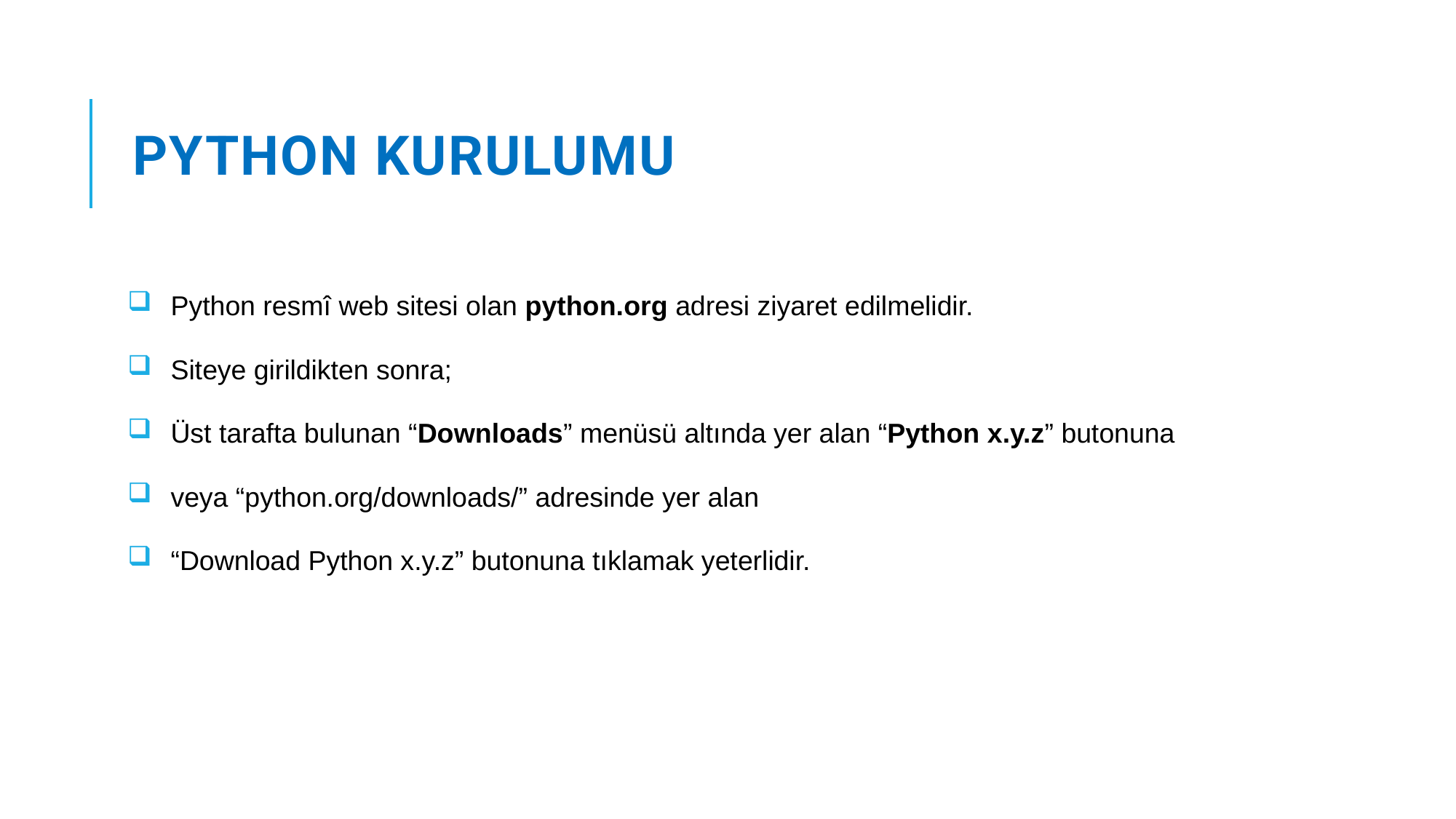

# Python Kurulumu
Python resmî web sitesi olan python.org adresi ziyaret edilmelidir.
Siteye girildikten sonra;
Üst tarafta bulunan “Downloads” menüsü altında yer alan “Python x.y.z” butonuna
veya “python.org/downloads/” adresinde yer alan
“Download Python x.y.z” butonuna tıklamak yeterlidir.